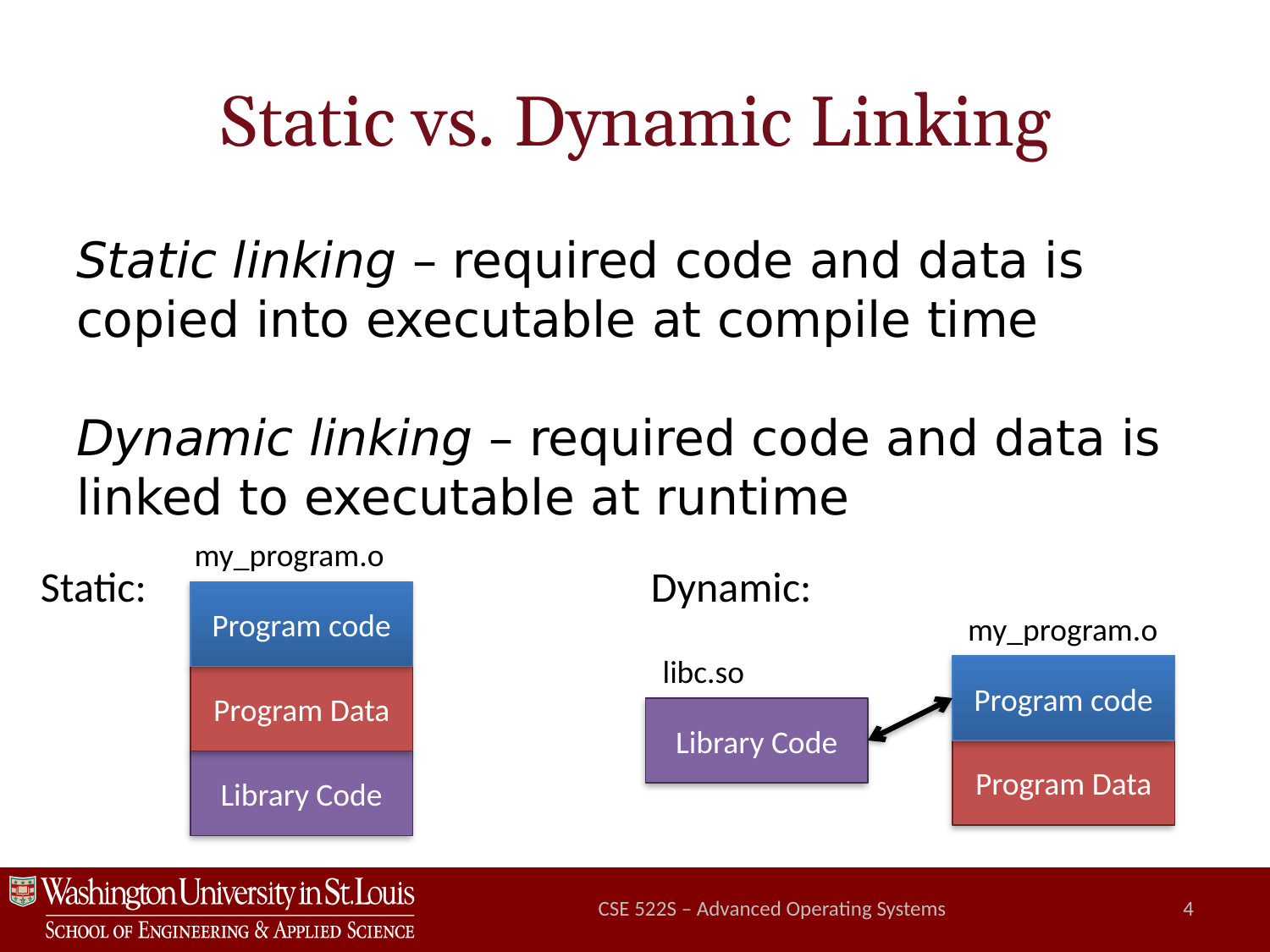

# Static vs. Dynamic Linking
Static linking – required code and data is copied into executable at compile time
Dynamic linking – required code and data is linked to executable at runtime
my_program.o
Static:
Dynamic:
Program code
my_program.o
libc.so
Program code
Program Data
Library Code
Program Data
Library Code
CSE 522S – Advanced Operating Systems
4